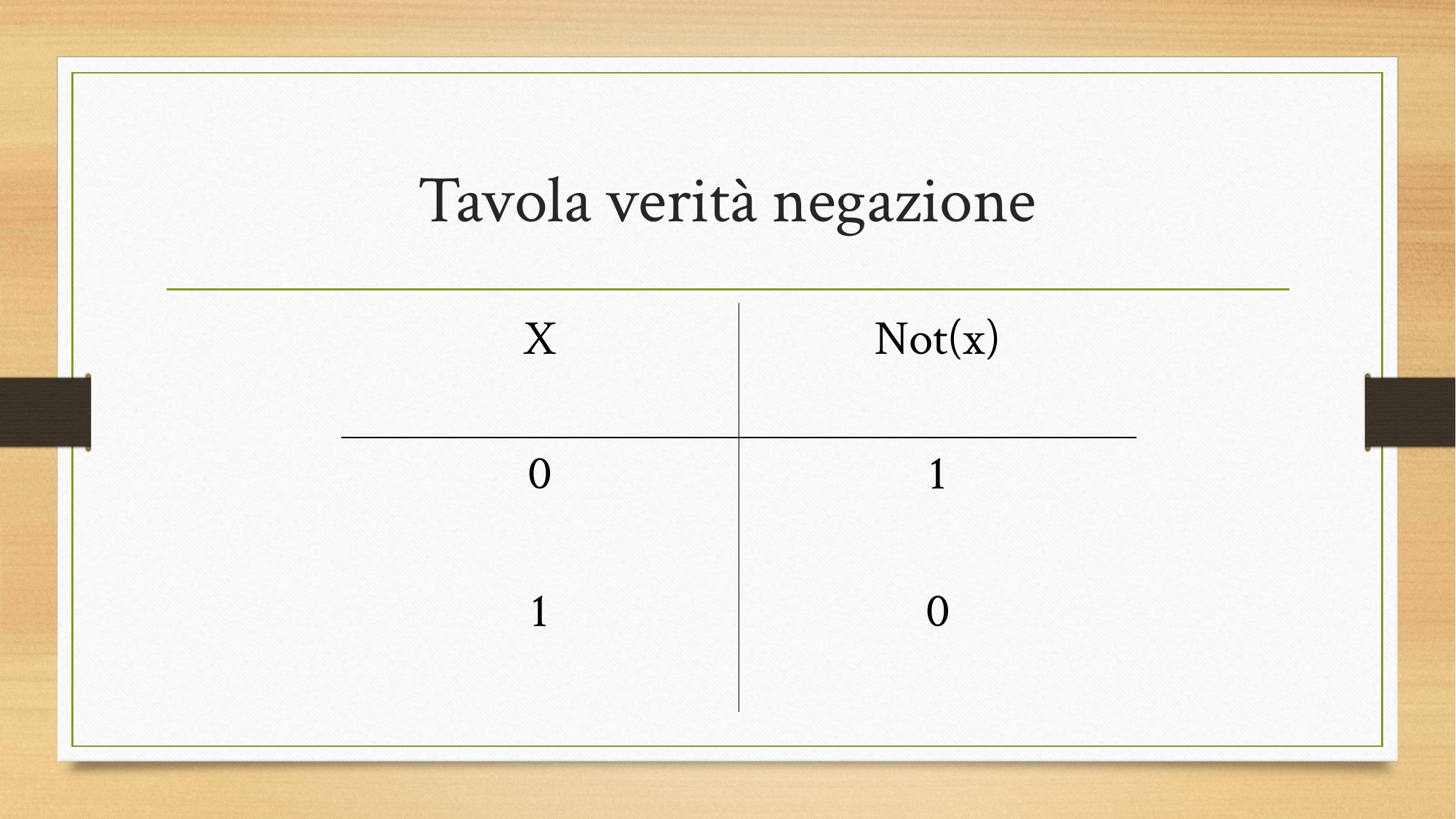

# Tavola verità negazione
| X | Not(x) |
| --- | --- |
| 0 | 1 |
| 1 | 0 |